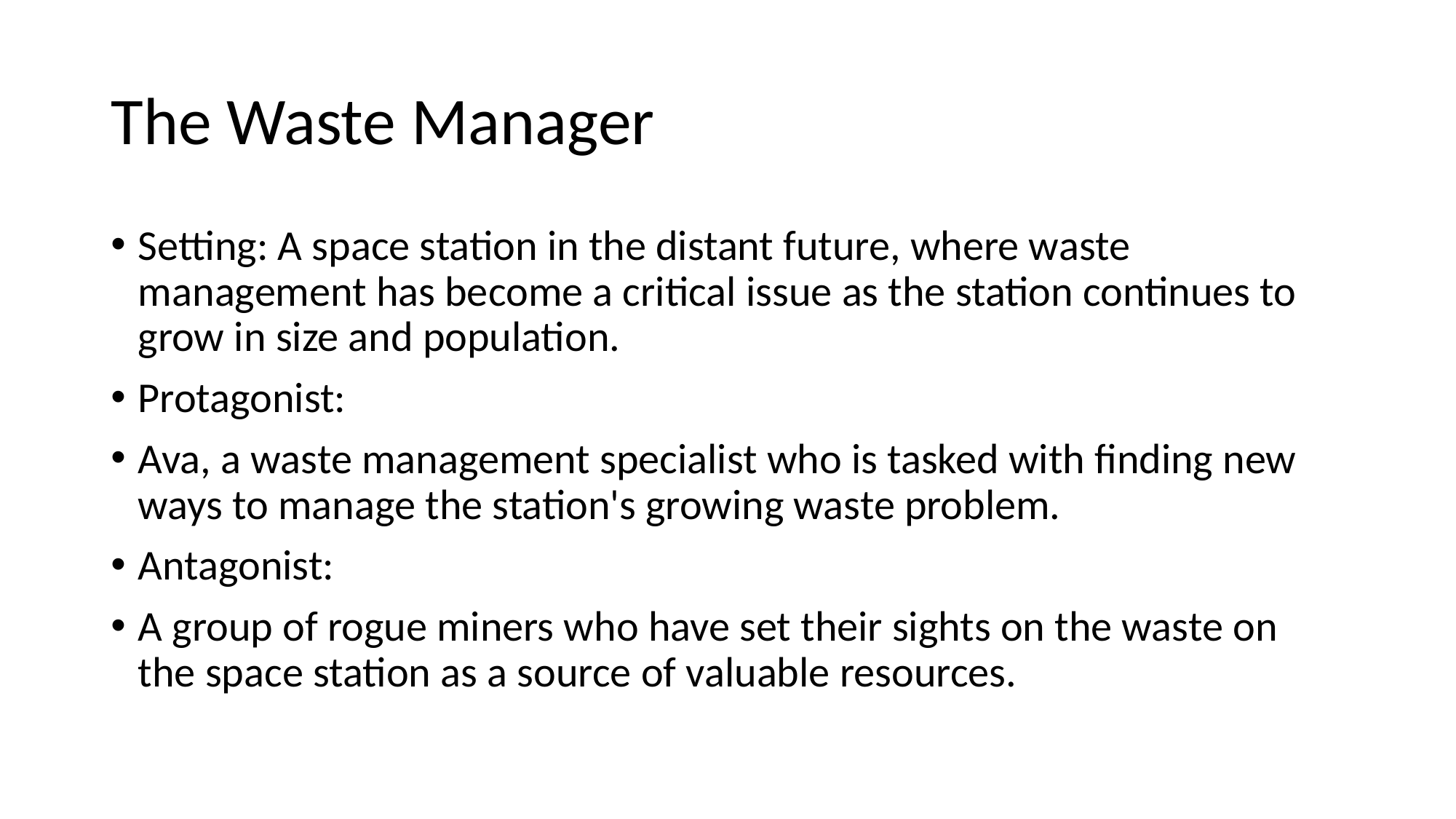

# The Waste Manager
Setting: A space station in the distant future, where waste management has become a critical issue as the station continues to grow in size and population.
Protagonist:
Ava, a waste management specialist who is tasked with finding new ways to manage the station's growing waste problem.
Antagonist:
A group of rogue miners who have set their sights on the waste on the space station as a source of valuable resources.